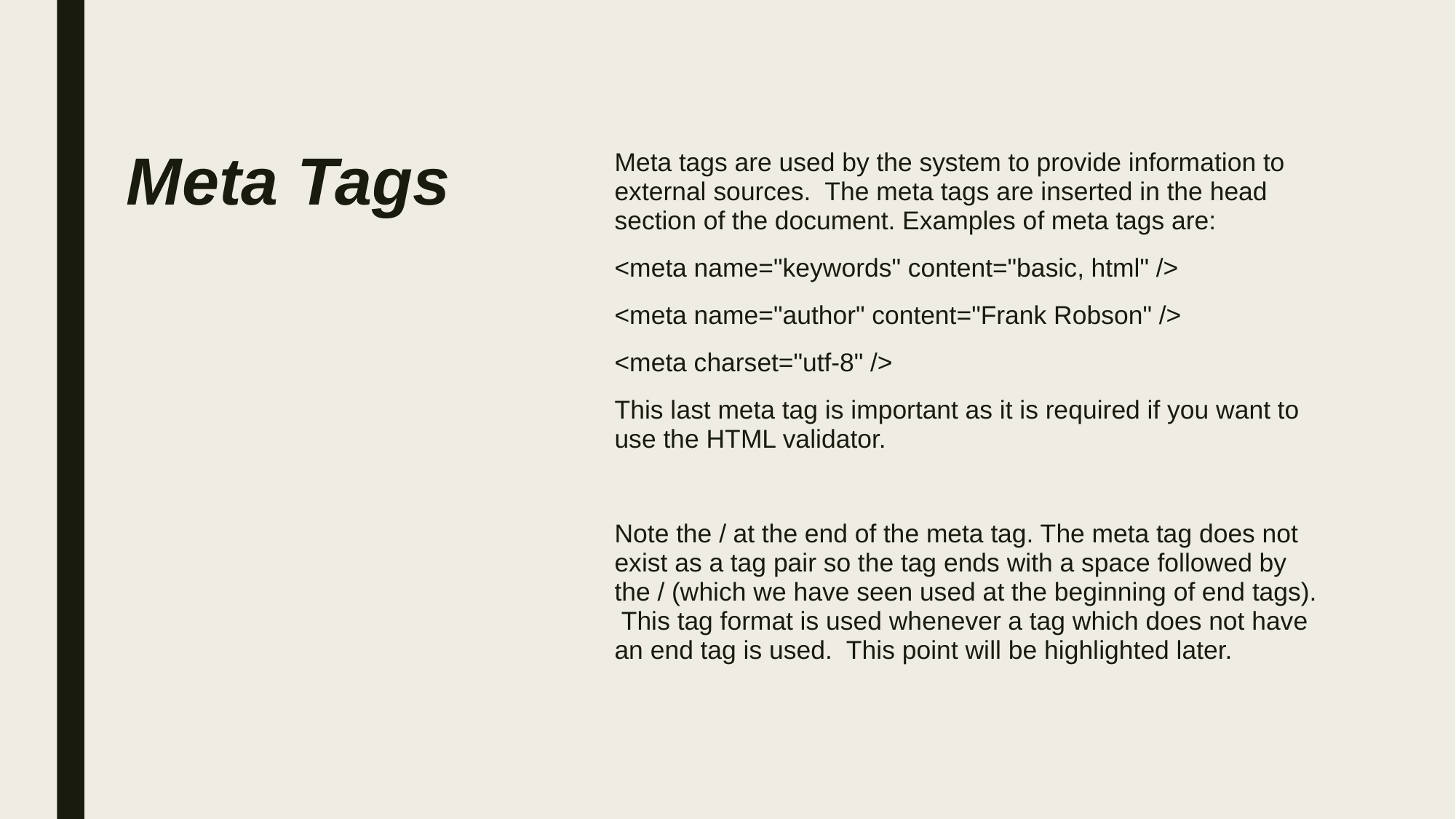

Meta tags are used by the system to provide information to external sources.  The meta tags are inserted in the head section of the document. Examples of meta tags are:
<meta name="keywords" content="basic, html" />
<meta name="author" content="Frank Robson" />
<meta charset="utf-8" />
This last meta tag is important as it is required if you want to use the HTML validator.

Note the / at the end of the meta tag. The meta tag does not exist as a tag pair so the tag ends with a space followed by the / (which we have seen used at the beginning of end tags).  This tag format is used whenever a tag which does not have an end tag is used.  This point will be highlighted later.

# Meta Tags